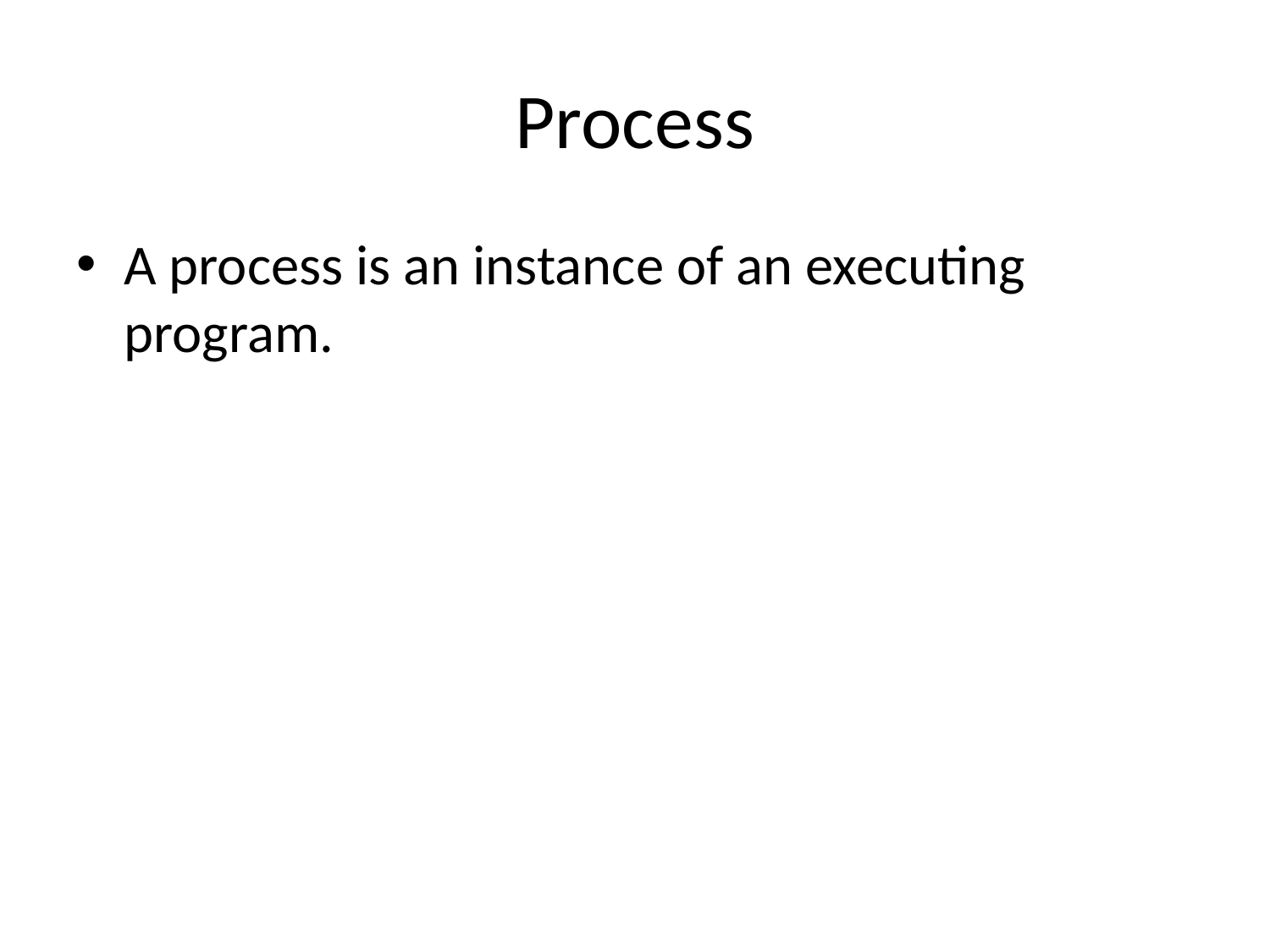

# Process
A process is an instance of an executing program.